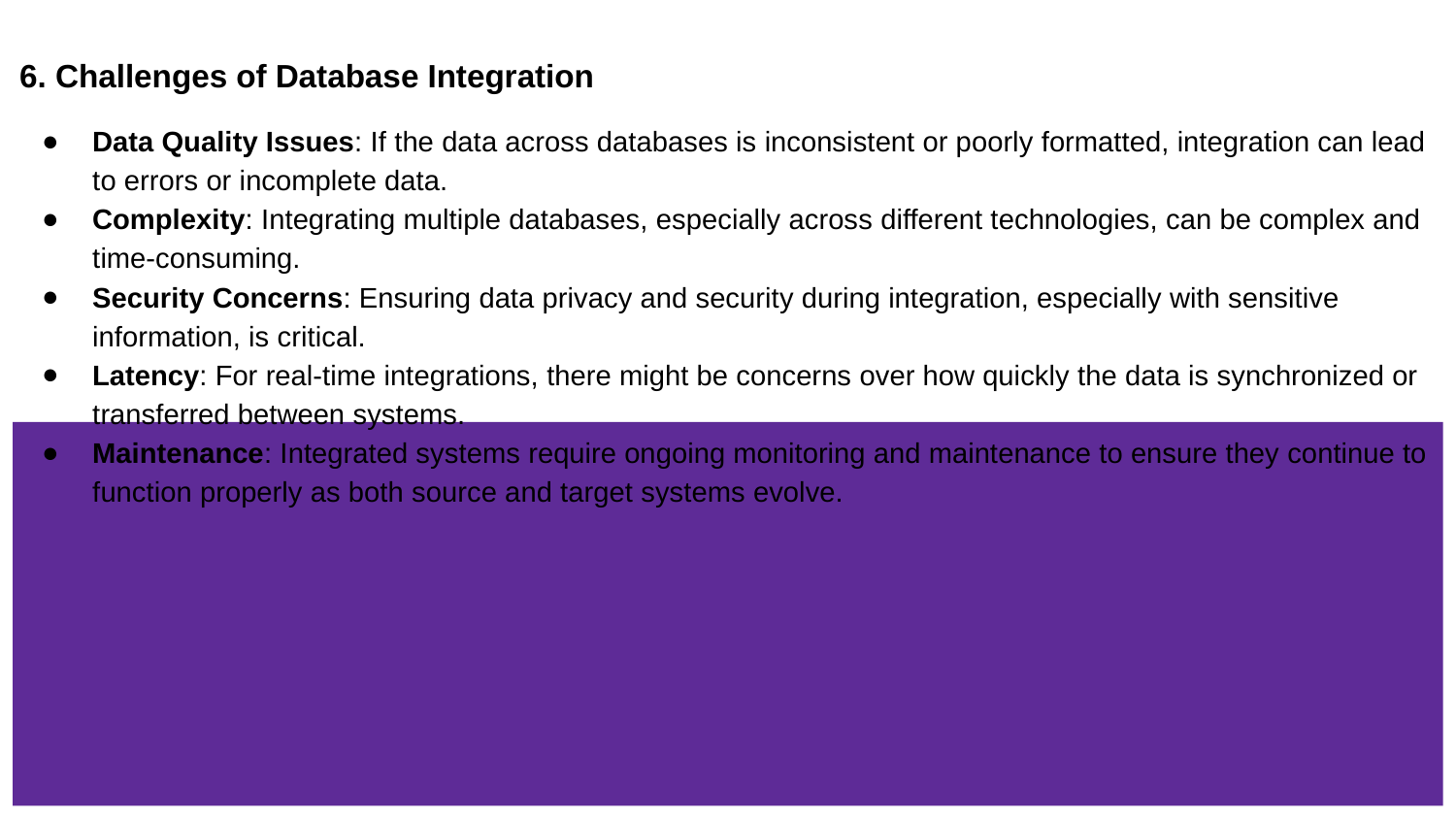

# 6. Challenges of Database Integration
Data Quality Issues: If the data across databases is inconsistent or poorly formatted, integration can lead to errors or incomplete data.
Complexity: Integrating multiple databases, especially across different technologies, can be complex and time-consuming.
Security Concerns: Ensuring data privacy and security during integration, especially with sensitive information, is critical.
Latency: For real-time integrations, there might be concerns over how quickly the data is synchronized or transferred between systems.
Maintenance: Integrated systems require ongoing monitoring and maintenance to ensure they continue to function properly as both source and target systems evolve.